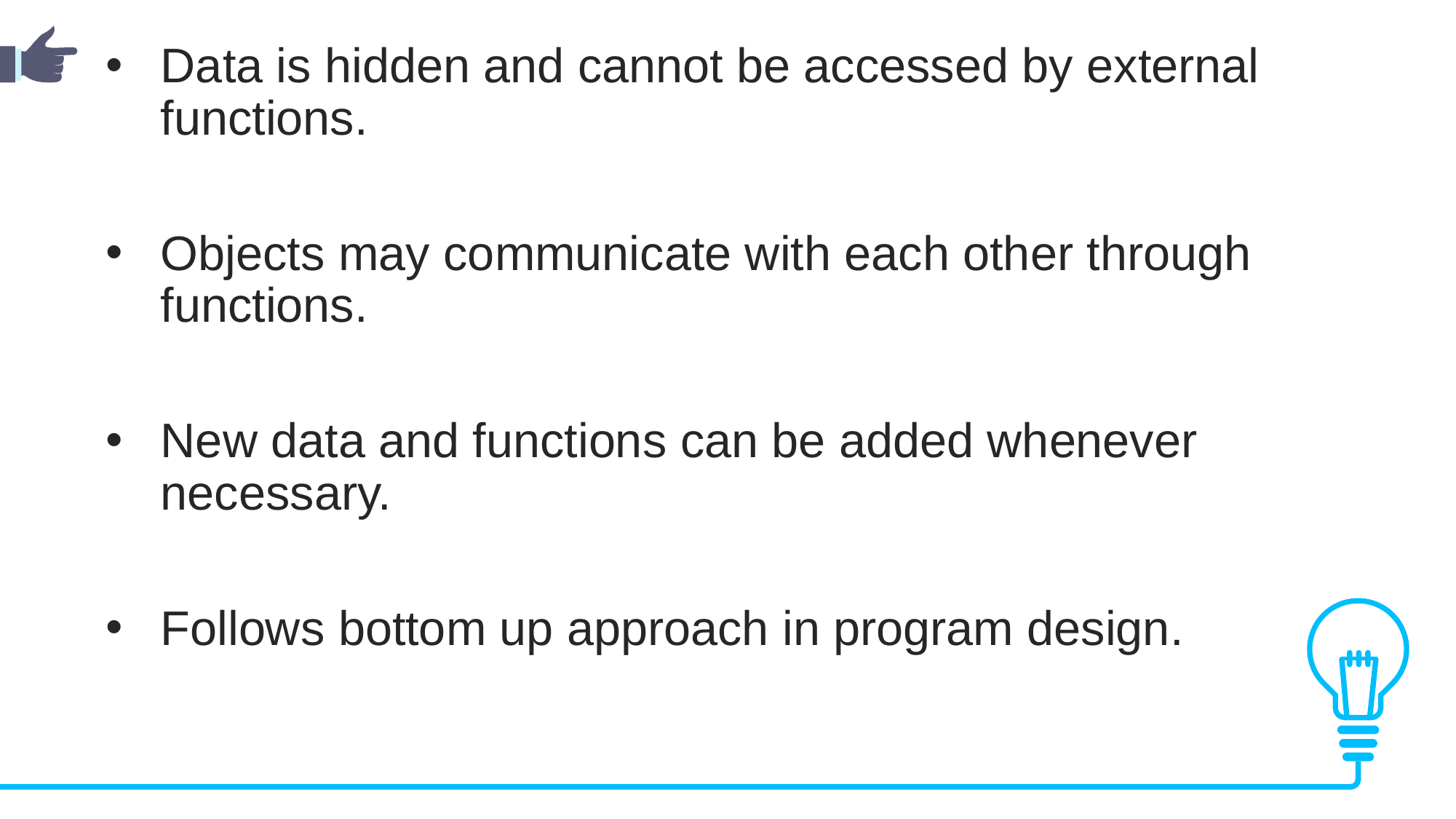

Data is hidden and cannot be accessed by external functions.

Objects may communicate with each other through functions.

New data and functions can be added whenever necessary.

Follows bottom up approach in program design.